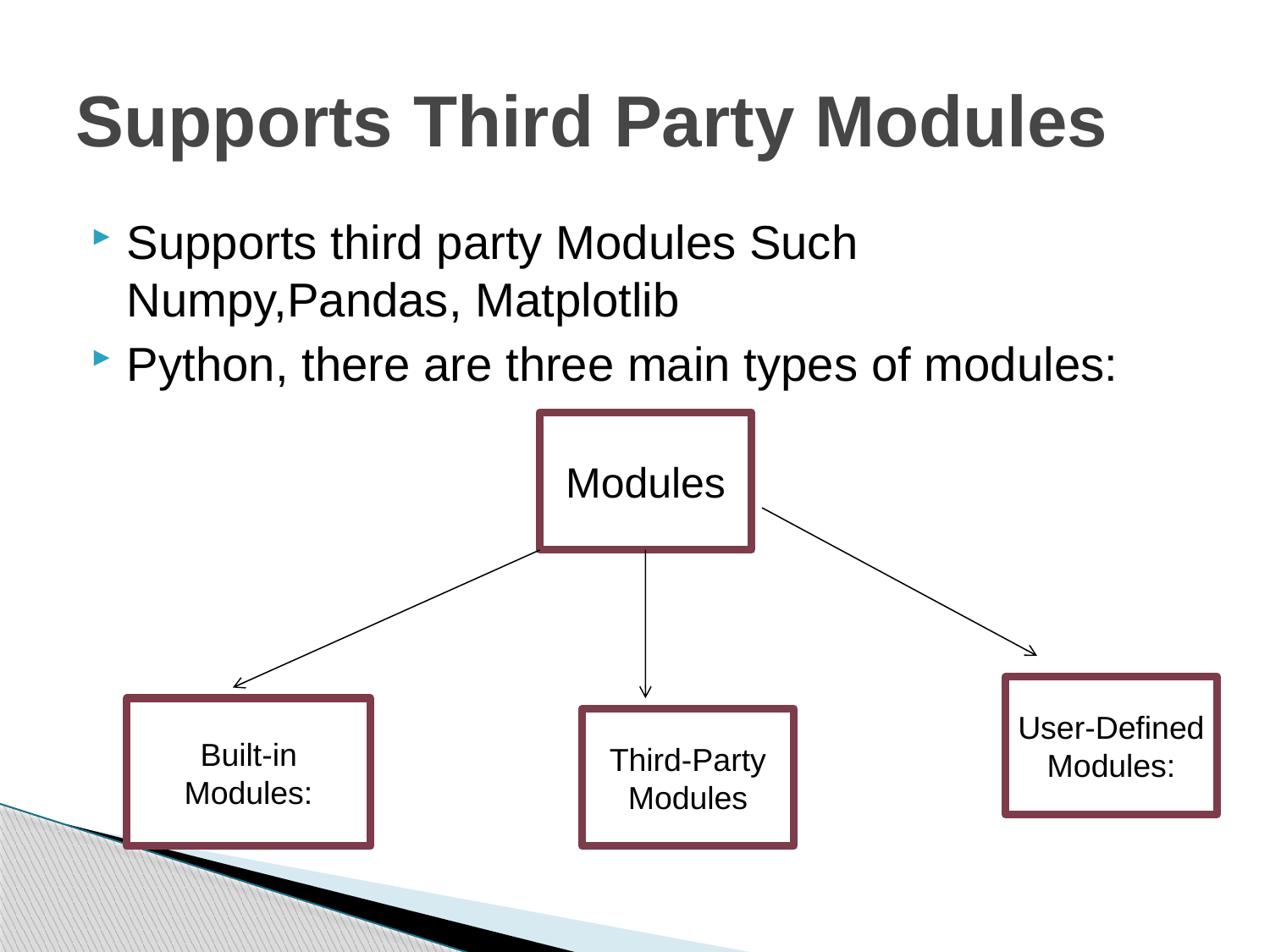

# Supports Third Party Modules
Supports third party Modules Such Numpy,Pandas, Matplotlib
Python, there are three main types of modules:
Modules
User-Defined Modules:
Built-in Modules:
Third-Party Modules